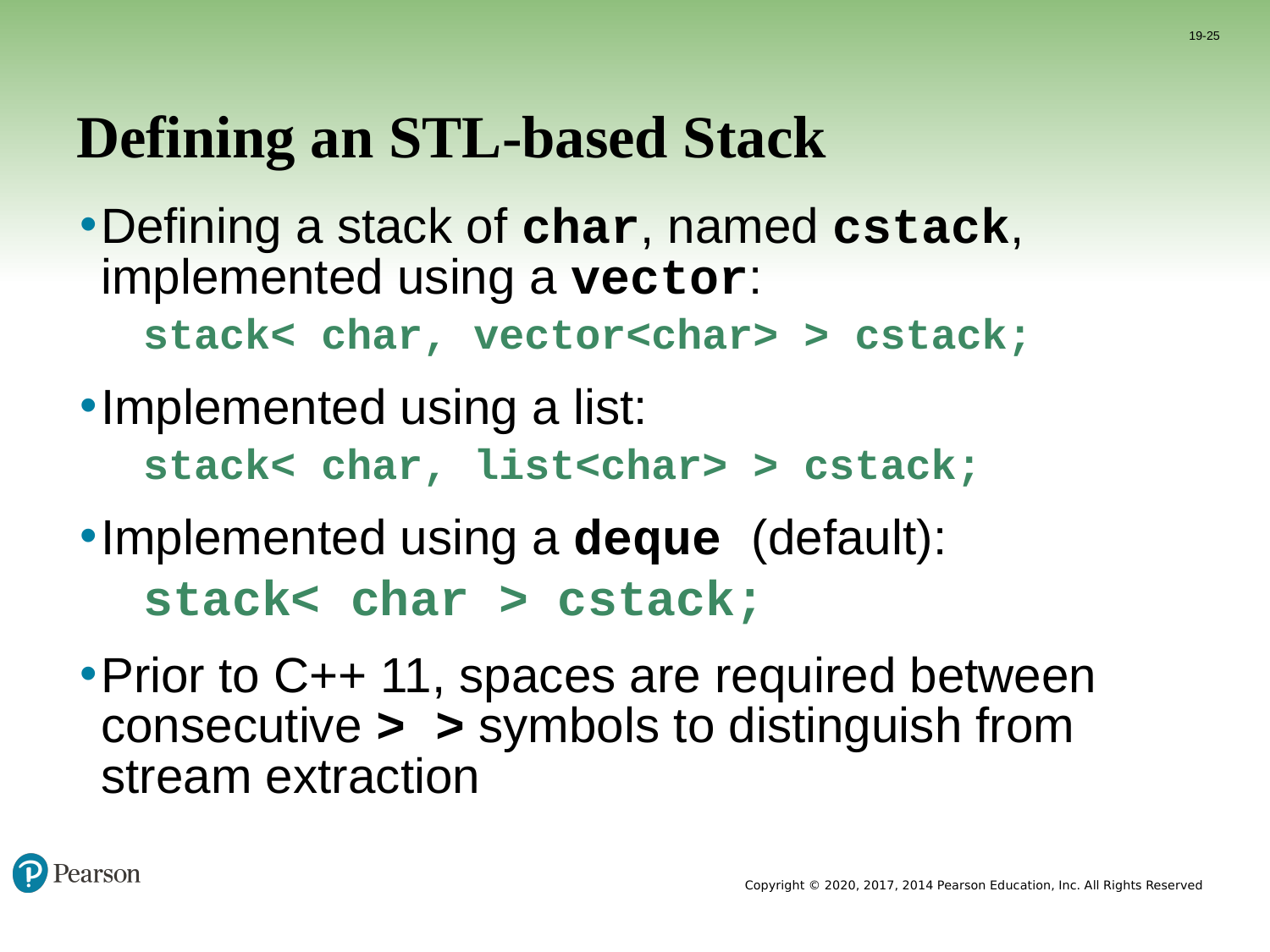

19-25
# Defining an STL-based Stack
Defining a stack of char, named cstack, implemented using a vector:
stack< char, vector<char> > cstack;
Implemented using a list:
stack< char, list<char> > cstack;
Implemented using a deque (default):
stack< char > cstack;
Prior to C++ 11, spaces are required between consecutive > > symbols to distinguish from stream extraction